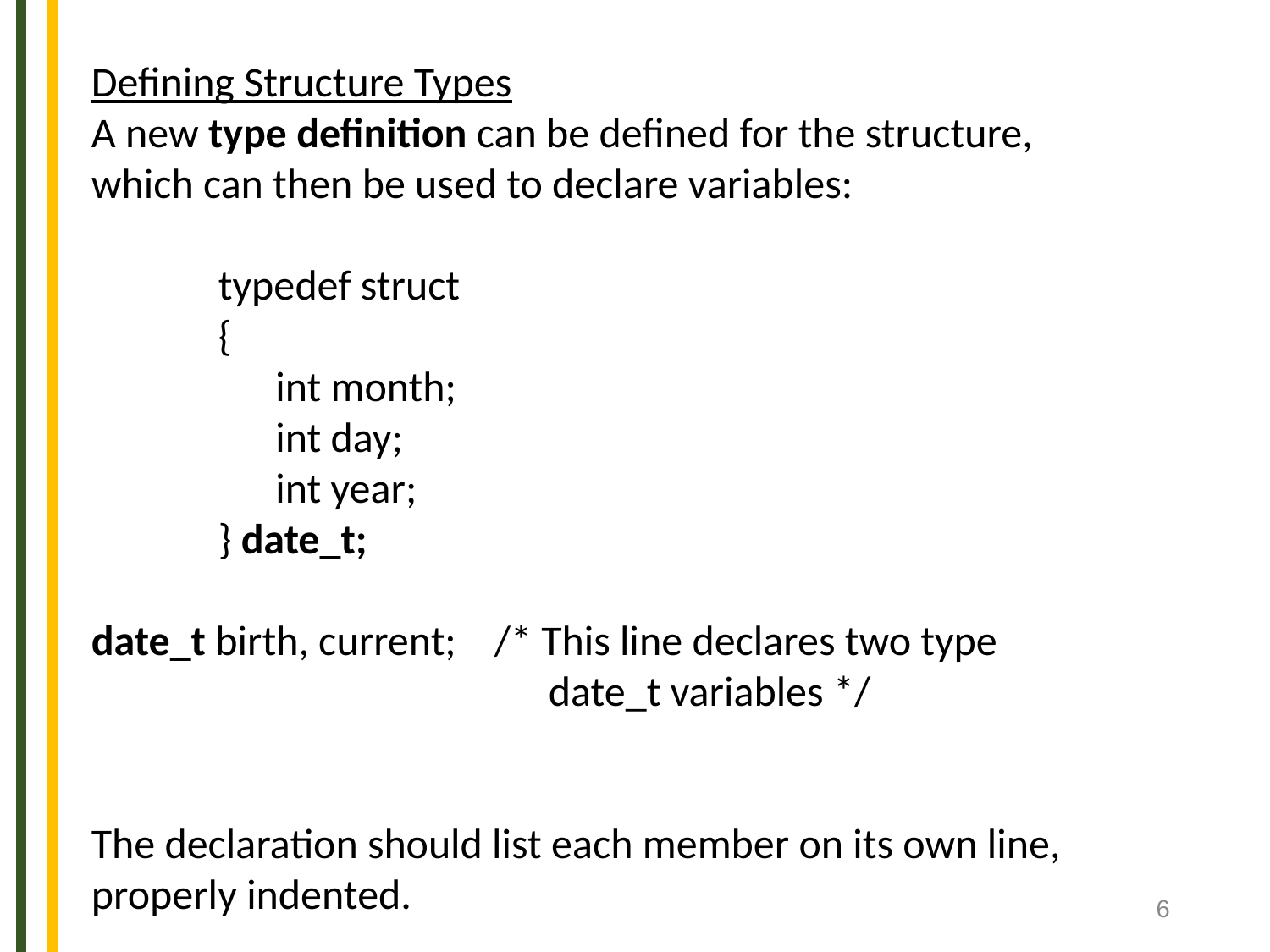

Defining Structure Types
A new type definition can be defined for the structure,
which can then be used to declare variables:

	typedef struct
	{
    	      int month;
    	      int day;
     	      int year;
	} date_t;

date_t birth, current;    /* This line declares two type
                                                date_t variables */

The declaration should list each member on its own line,
properly indented.

6